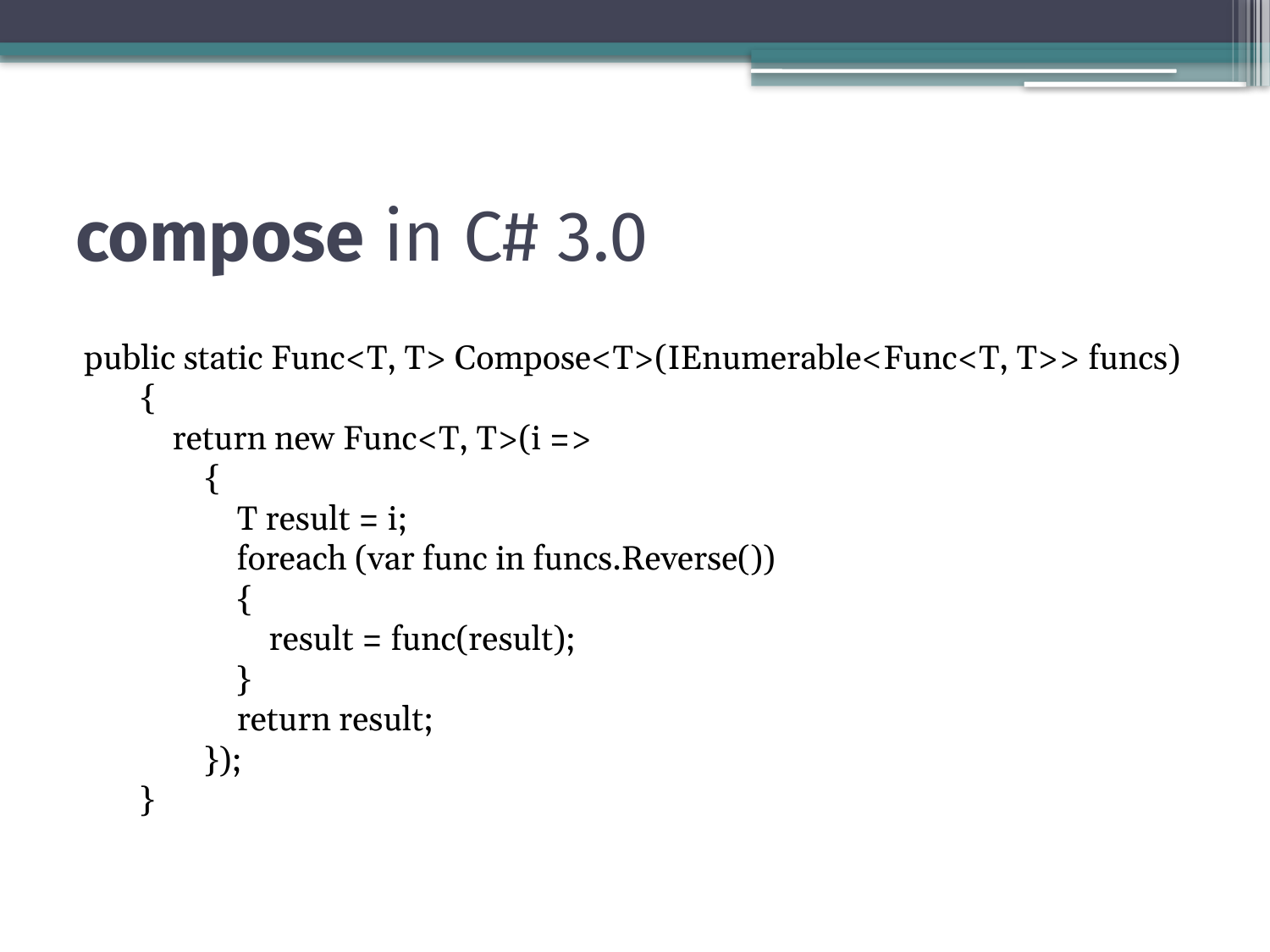

# compose in C# 3.0
 public static Func<T, T> Compose<T>(IEnumerable<Func<T, T>> funcs)
        {
            return new Func<T, T>(i =>
                {
                    T result = i;
                    foreach (var func in funcs.Reverse())
                    {
                        result = func(result);
                    }
                    return result;
                });
        }